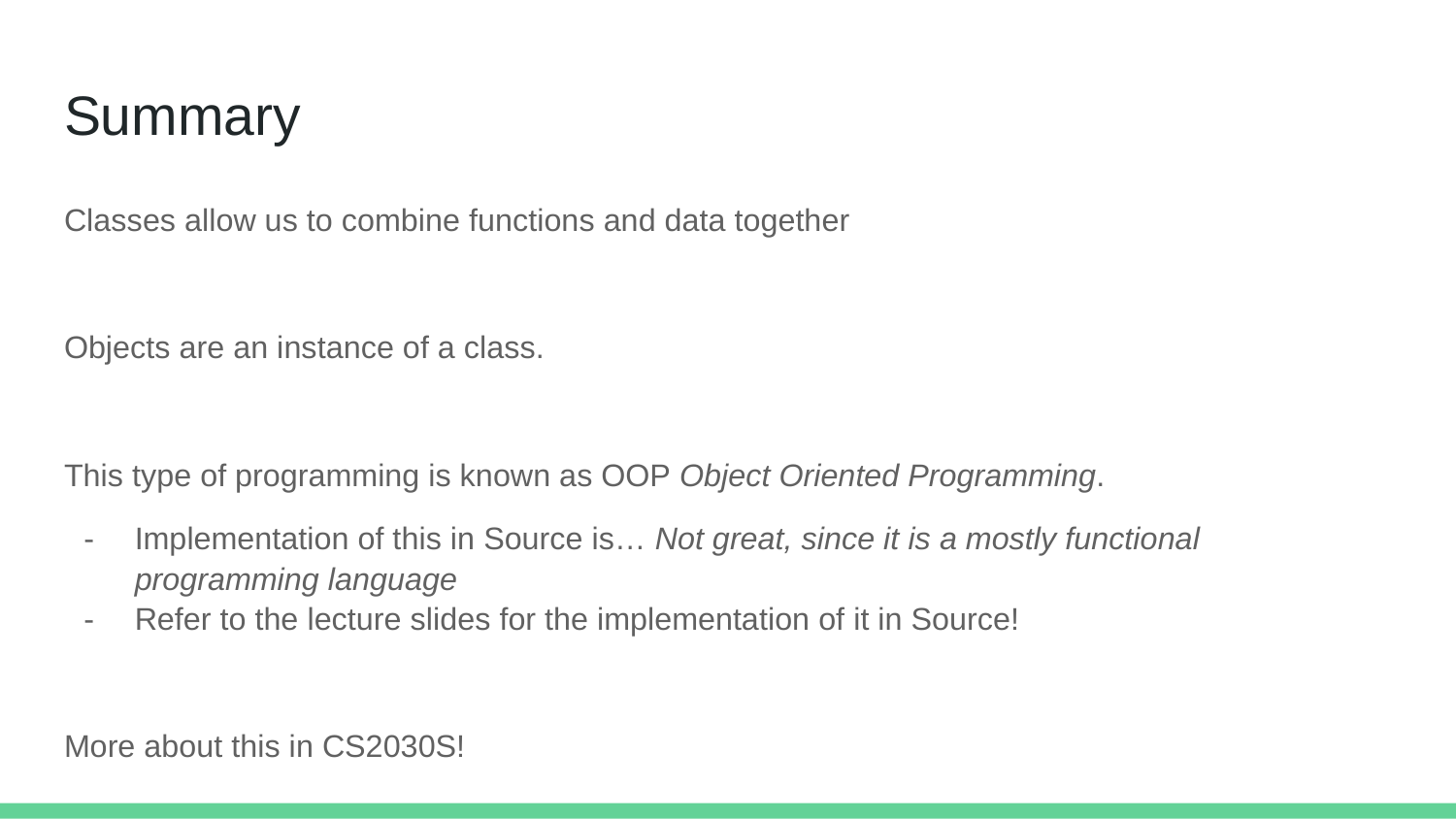

# Summary
Classes allow us to combine functions and data together

Objects are an instance of a class.

This type of programming is known as OOP Object Oriented Programming.
Implementation of this in Source is… Not great, since it is a mostly functional programming language
Refer to the lecture slides for the implementation of it in Source!

More about this in CS2030S!